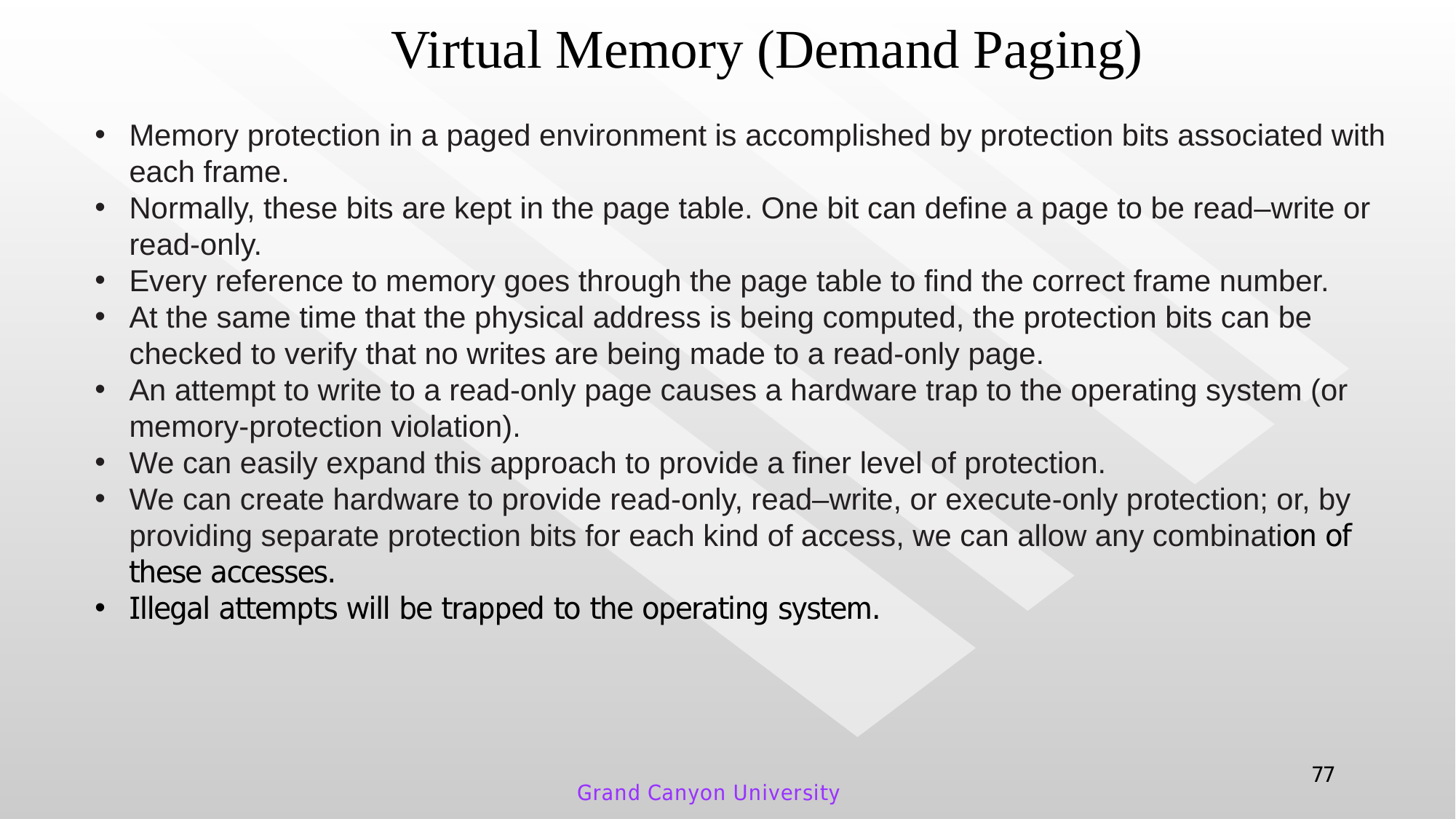

# Virtual Memory (Demand Paging)
Memory protection in a paged environment is accomplished by protection bits associated with each frame.
Normally, these bits are kept in the page table. One bit can define a page to be read–write or read-only.
Every reference to memory goes through the page table to find the correct frame number.
At the same time that the physical address is being computed, the protection bits can be checked to verify that no writes are being made to a read-only page.
An attempt to write to a read-only page causes a hardware trap to the operating system (or memory-protection violation).
We can easily expand this approach to provide a finer level of protection.
We can create hardware to provide read-only, read–write, or execute-only protection; or, by providing separate protection bits for each kind of access, we can allow any combination of these accesses.
Illegal attempts will be trapped to the operating system.
77
Grand Canyon University